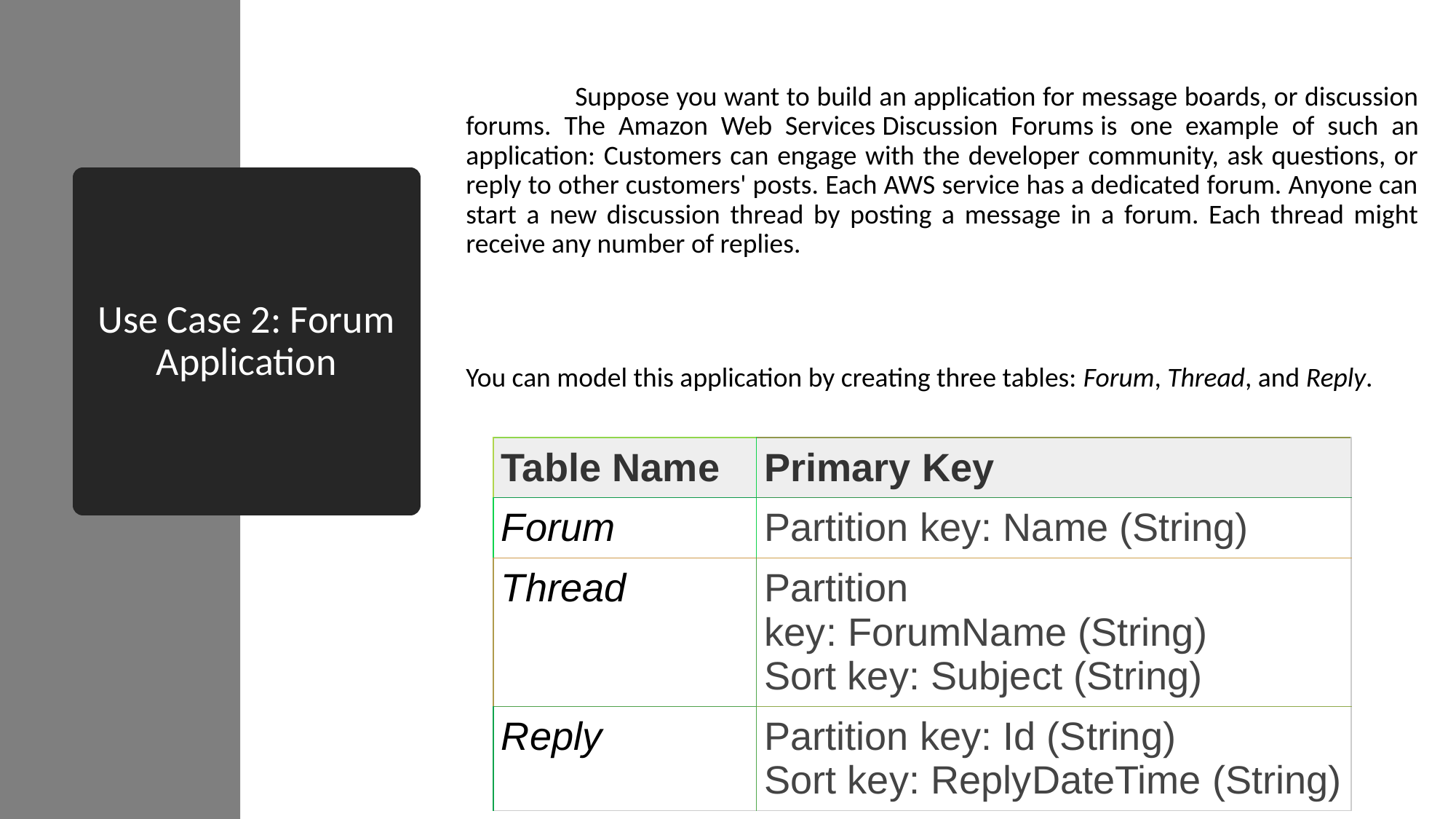

Suppose you want to build an application for message boards, or discussion forums. The Amazon Web Services Discussion Forums is one example of such an application: Customers can engage with the developer community, ask questions, or reply to other customers' posts. Each AWS service has a dedicated forum. Anyone can start a new discussion thread by posting a message in a forum. Each thread might receive any number of replies.

You can model this application by creating three tables: Forum, Thread, and Reply.

# Use Case 2: Forum Application
| Table Name | Primary Key |
| --- | --- |
| Forum | Partition key: Name (String) |
| Thread | Partition key: ForumName (String) Sort key: Subject (String) |
| Reply | Partition key: Id (String) Sort key: ReplyDateTime (String) |